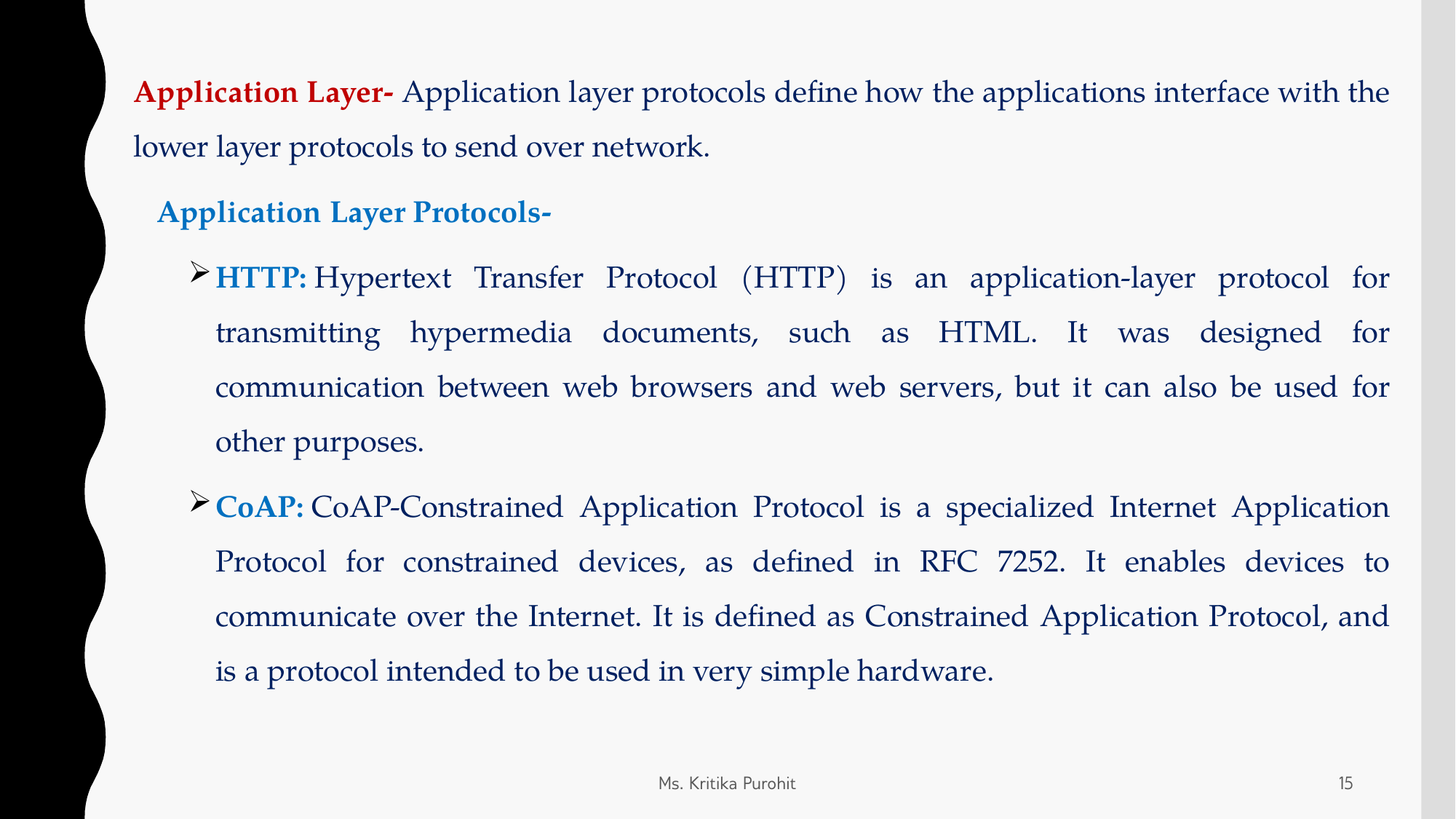

Application Layer- Application layer protocols define how the applications interface with the lower layer protocols to send over network.
   Application Layer Protocols-
HTTP: Hypertext Transfer Protocol (HTTP) is an application-layer protocol for transmitting hypermedia documents, such as HTML. It was designed for communication between web browsers and web servers, but it can also be used for other purposes.
CoAP: CoAP-Constrained Application Protocol is a specialized Internet Application Protocol for constrained devices, as defined in RFC 7252. It enables devices to communicate over the Internet. It is defined as Constrained Application Protocol, and is a protocol intended to be used in very simple hardware.
Ms. Kritika Purohit
15